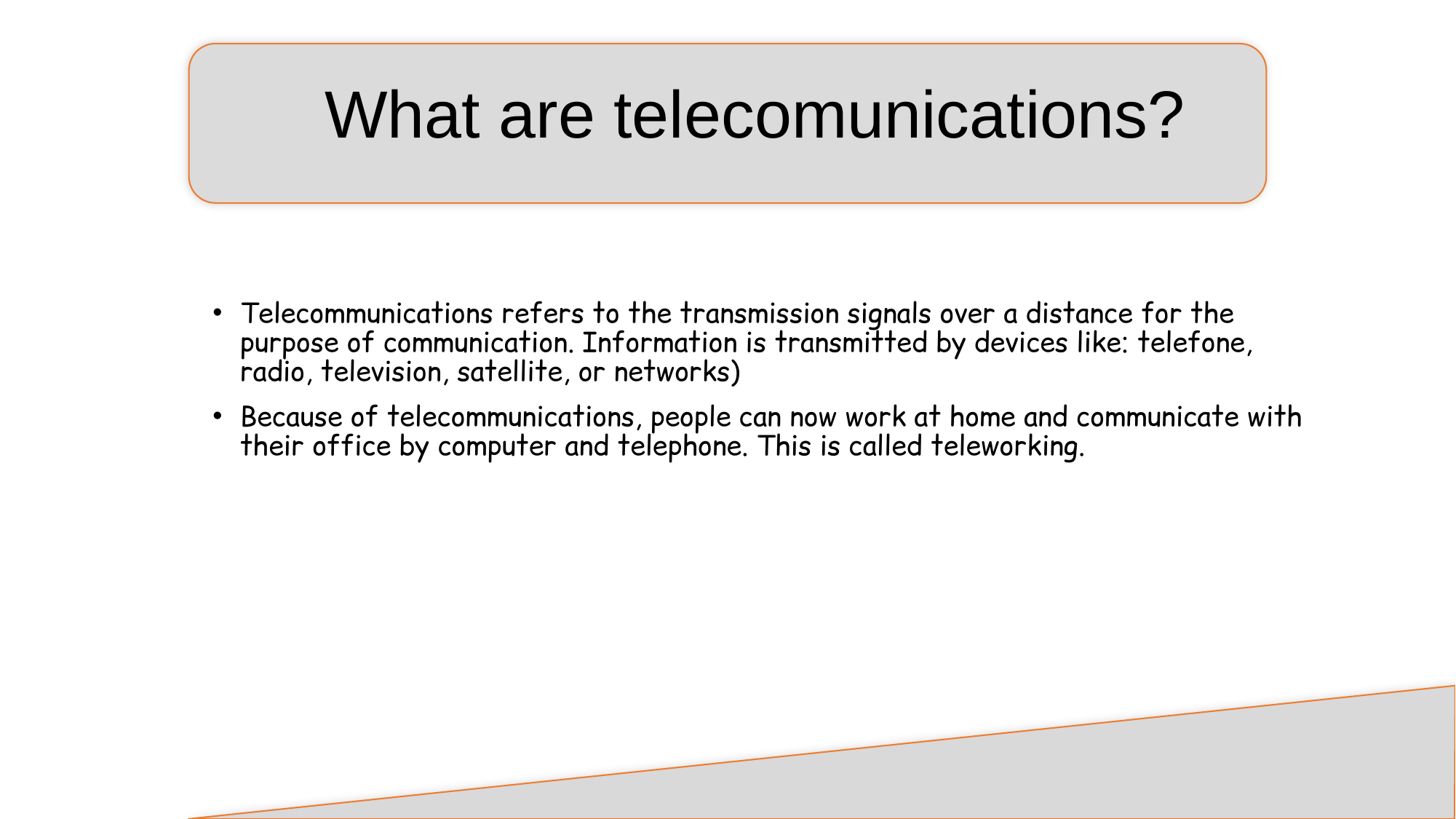

#

What are telecomunications?
Telecommunications refers to the transmission signals over a distance for the purpose of communication. Information is transmitted by devices like: telefone, radio, television, satellite, or networks)
Because of telecommunications, people can now work at home and communicate with their office by computer and telephone. This is called teleworking.